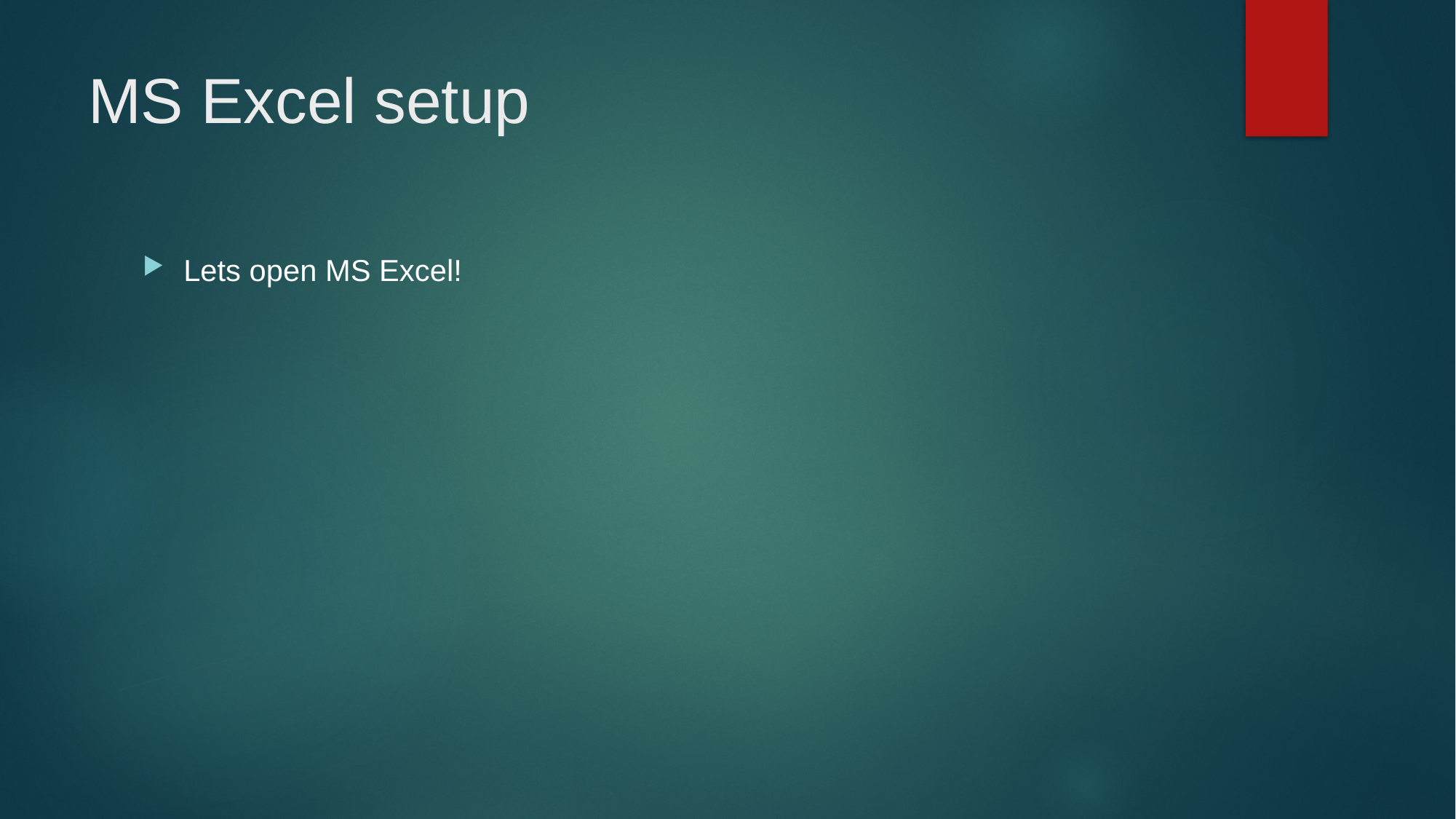

# MS Excel setup
Lets open MS Excel!